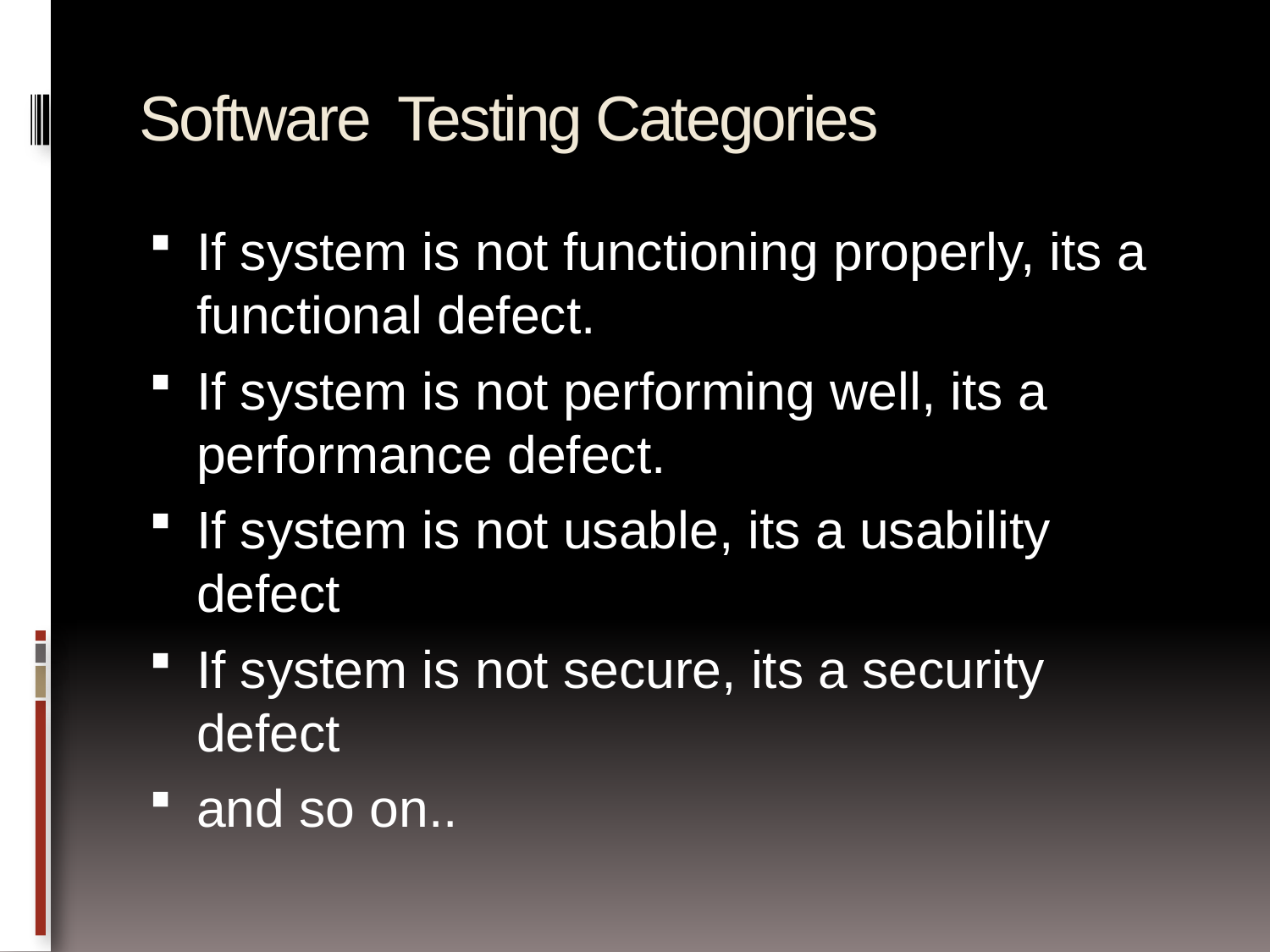

# Software  Testing Categories
If system is not functioning properly, its a functional defect.
If system is not performing well, its a performance defect.
If system is not usable, its a usability defect
If system is not secure, its a security defect
and so on..